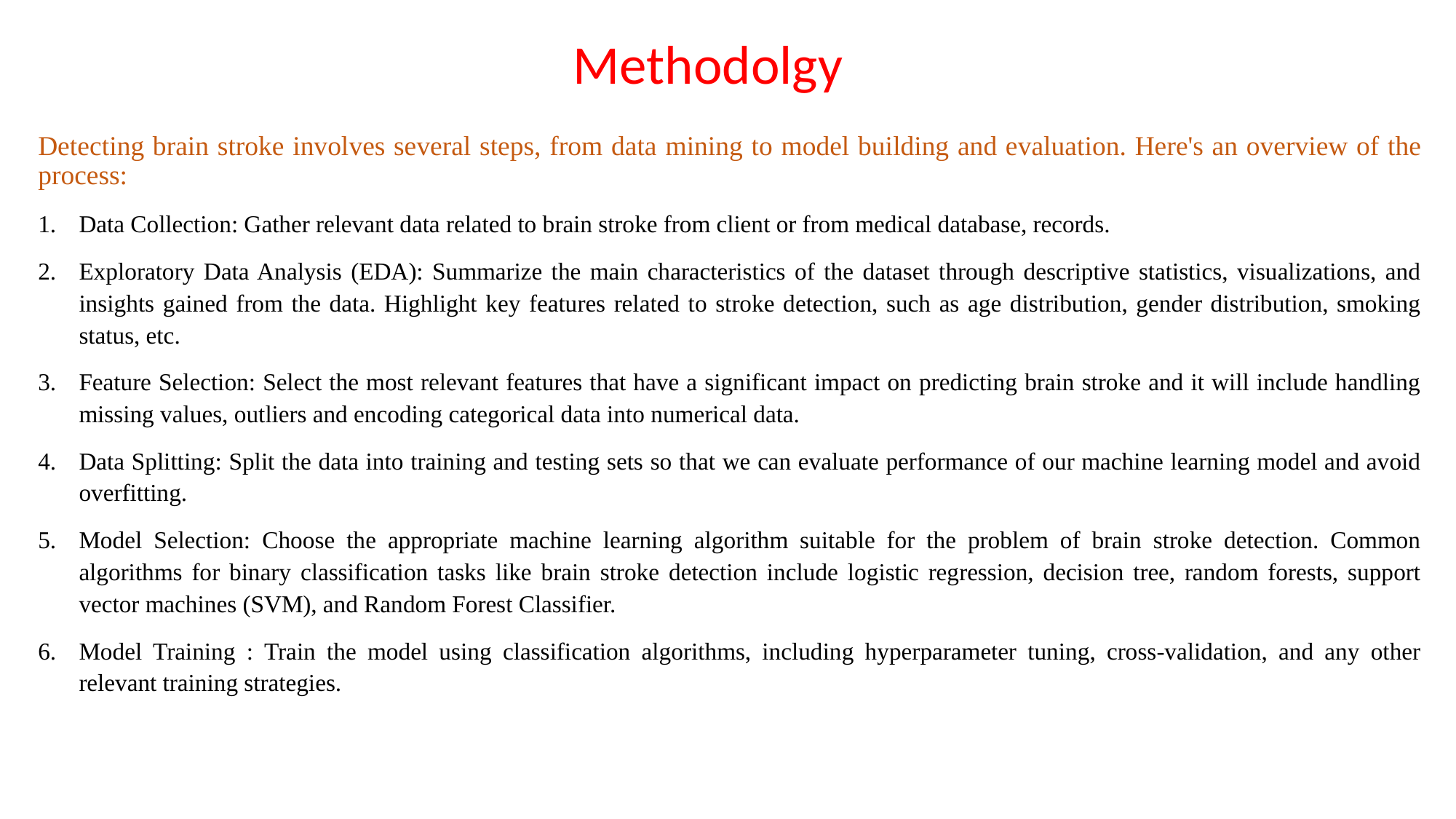

# Methodolgy
Detecting brain stroke involves several steps, from data mining to model building and evaluation. Here's an overview of the process:
Data Collection: Gather relevant data related to brain stroke from client or from medical database, records.
Exploratory Data Analysis (EDA): Summarize the main characteristics of the dataset through descriptive statistics, visualizations, and insights gained from the data. Highlight key features related to stroke detection, such as age distribution, gender distribution, smoking status, etc.
Feature Selection: Select the most relevant features that have a significant impact on predicting brain stroke and it will include handling missing values, outliers and encoding categorical data into numerical data.
Data Splitting: Split the data into training and testing sets so that we can evaluate performance of our machine learning model and avoid overfitting.
Model Selection: Choose the appropriate machine learning algorithm suitable for the problem of brain stroke detection. Common algorithms for binary classification tasks like brain stroke detection include logistic regression, decision tree, random forests, support vector machines (SVM), and Random Forest Classifier.
Model Training : Train the model using classification algorithms, including hyperparameter tuning, cross-validation, and any other relevant training strategies.